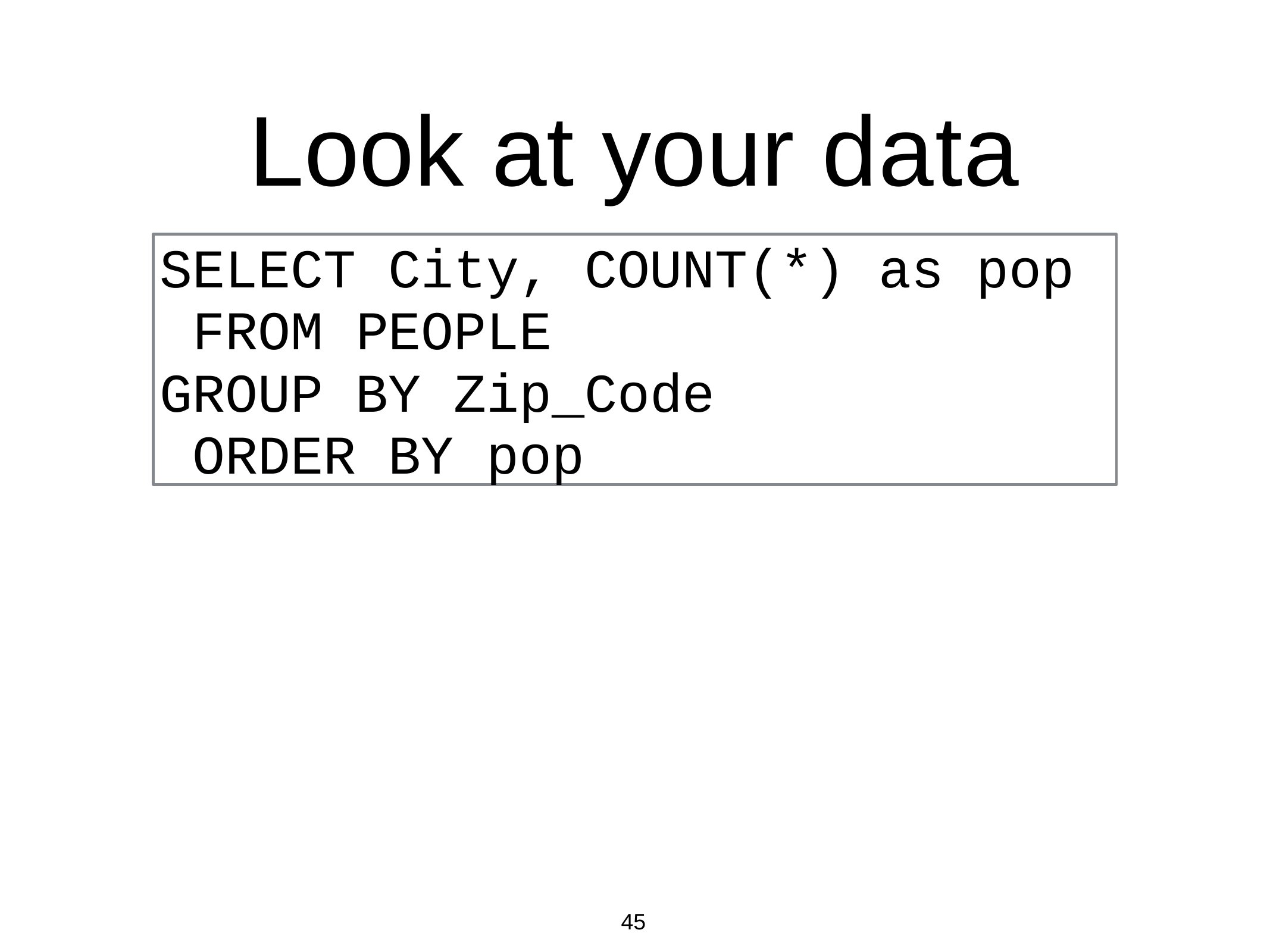

# Look at your data
SELECT City, COUNT(*) as pop  FROM PEOPLE
GROUP BY Zip_Code  ORDER BY pop
45